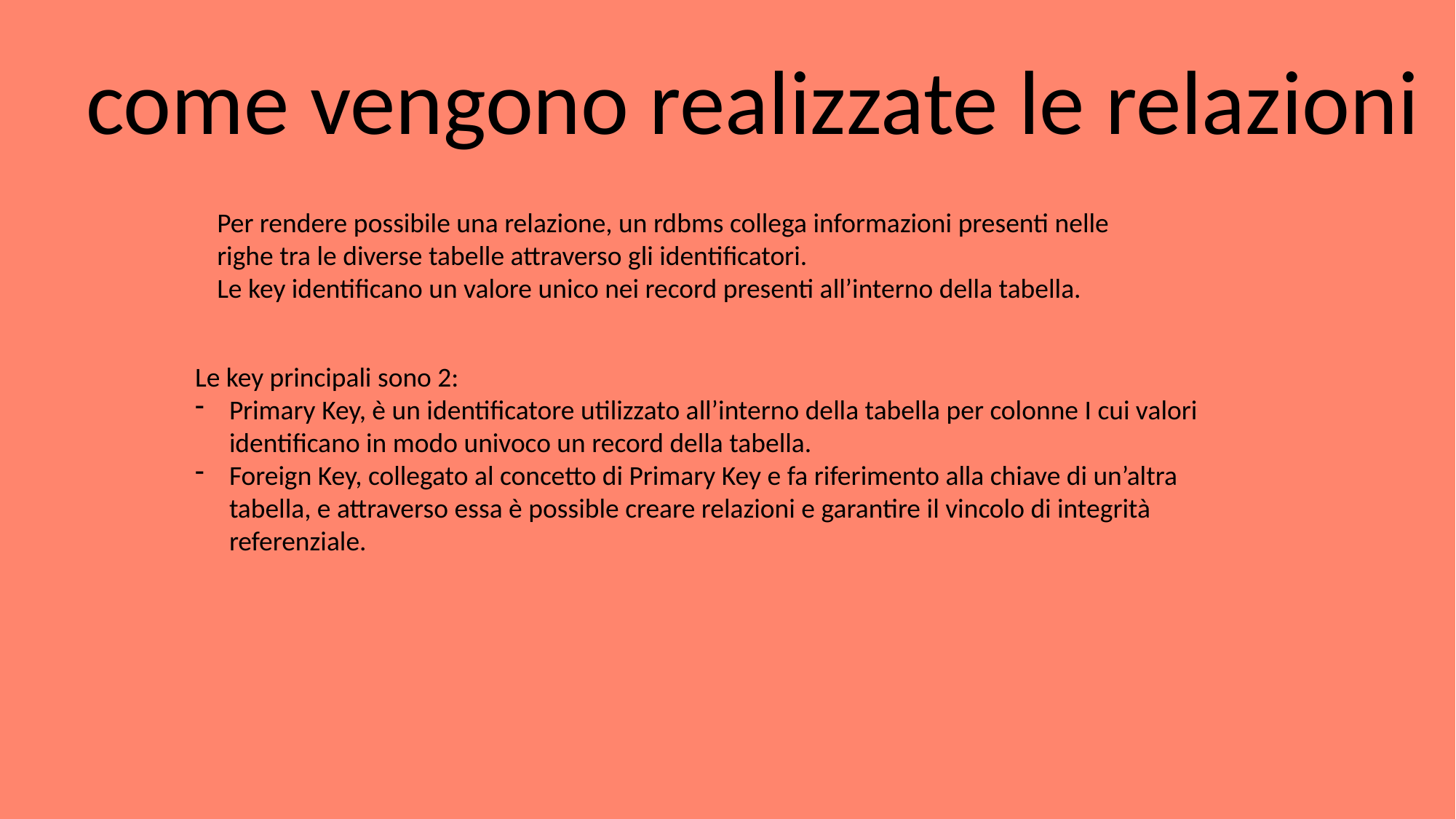

# come vengono realizzate le relazioni
Per rendere possibile una relazione, un rdbms collega informazioni presenti nelle righe tra le diverse tabelle attraverso gli identificatori.
Le key identificano un valore unico nei record presenti all’interno della tabella.

Le key principali sono 2:
Primary Key, è un identificatore utilizzato all’interno della tabella per colonne I cui valori identificano in modo univoco un record della tabella.
Foreign Key, collegato al concetto di Primary Key e fa riferimento alla chiave di un’altra tabella, e attraverso essa è possible creare relazioni e garantire il vincolo di integrità referenziale.